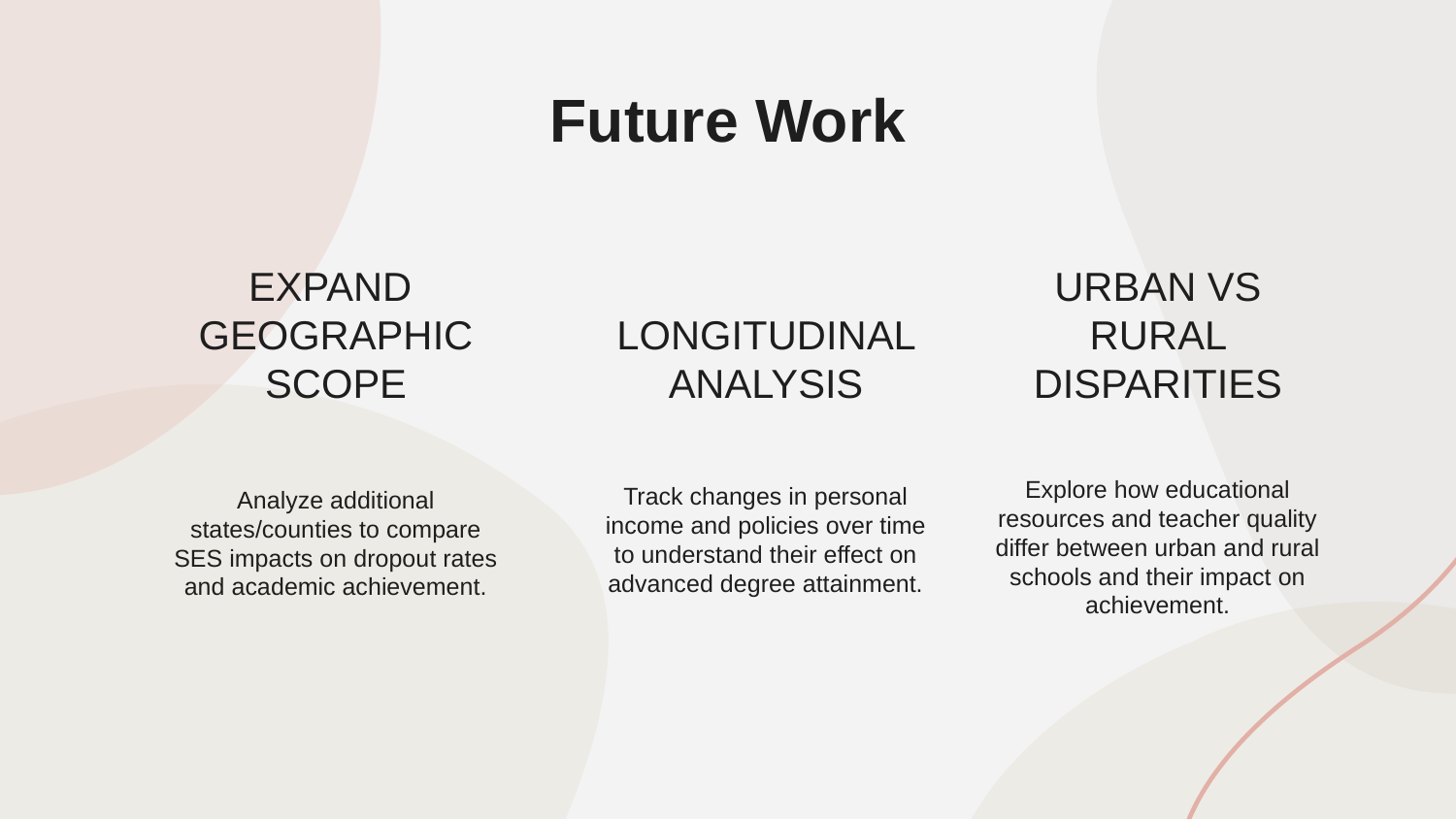

Future Work
EXPAND
GEOGRAPHIC SCOPE
# URBAN VS RURAL DISPARITIES
LONGITUDINAL ANALYSIS
Explore how educational resources and teacher quality differ between urban and rural schools and their impact on achievement.
Track changes in personal income and policies over time to understand their effect on advanced degree attainment.
Analyze additional states/counties to compare SES impacts on dropout rates and academic achievement.